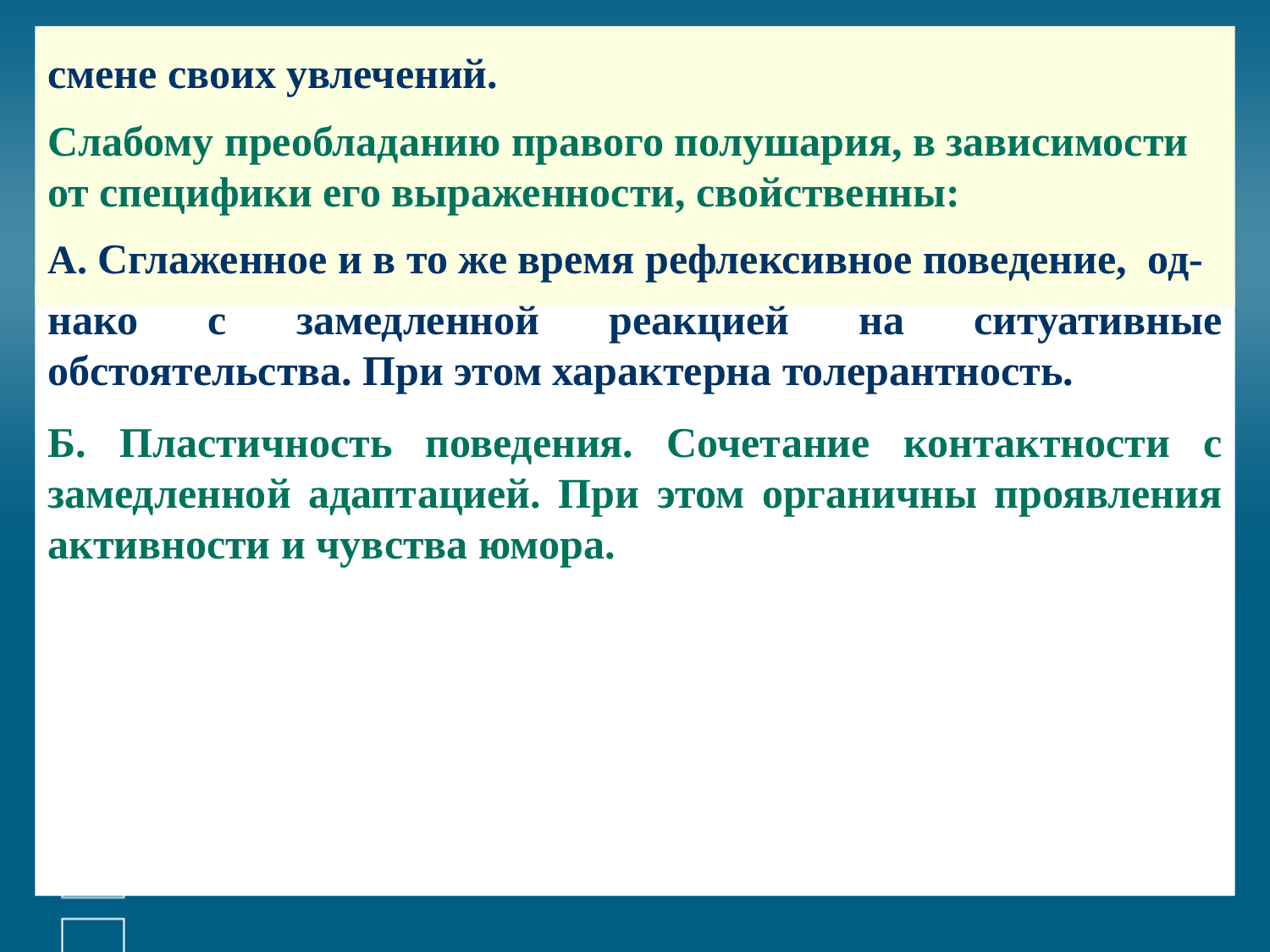

# смене своих увлечений. Слабому преобладанию правого полушария, в зависимости от специфики его выраженности, свойственны: А. Сглаженное и в то же время рефлексивное поведение,  од-
нако с замедленной реакцией на ситуативные обстоятельства. При этом характерна толерантность.
Б. Пластичность поведения. Сочетание контактности с замедленной адаптацией. При этом органичны проявления активности и чувства юмора.